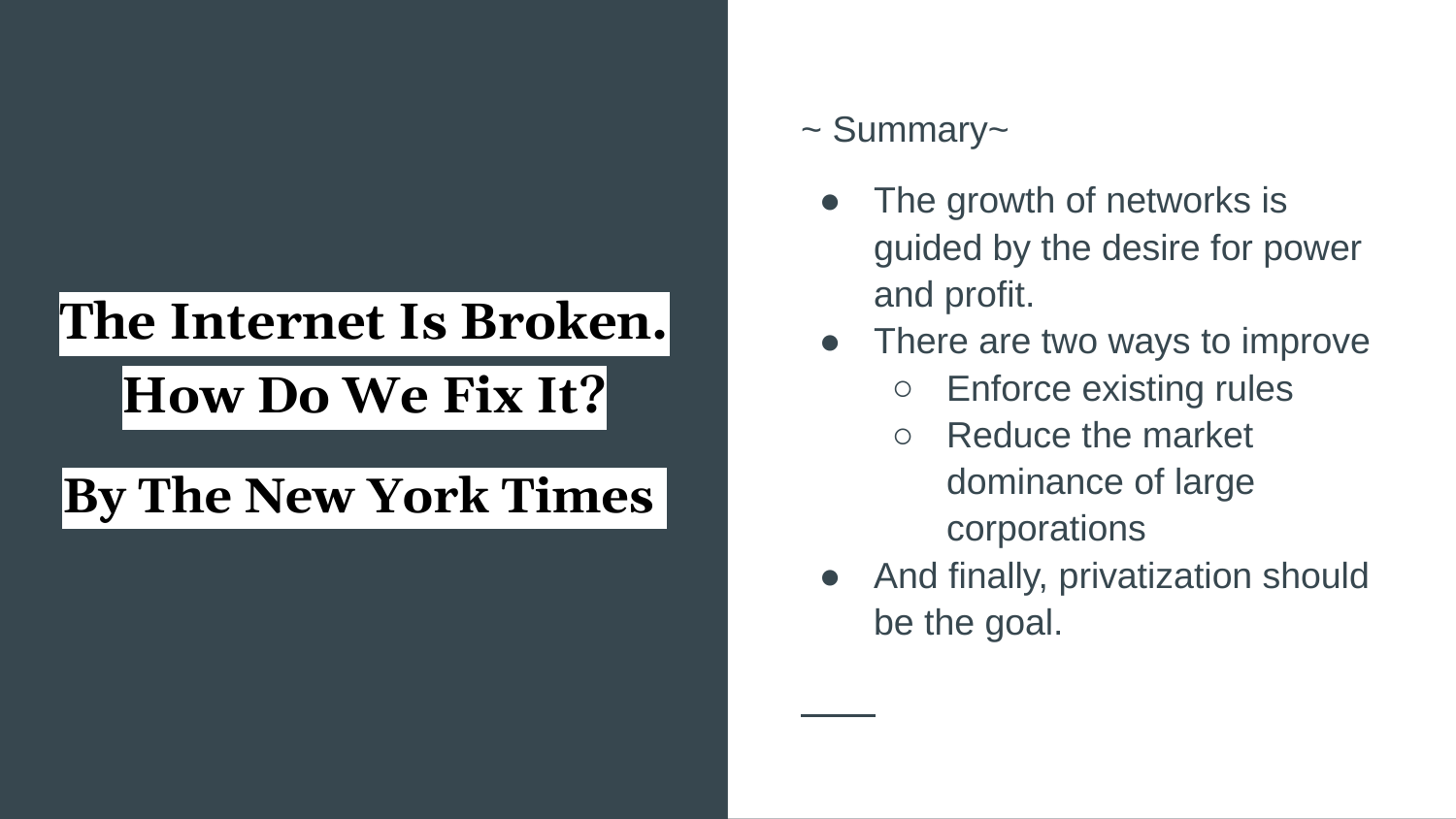

~ Summary~
The growth of networks is guided by the desire for power and profit.
There are two ways to improve
Enforce existing rules
Reduce the market dominance of large corporations
And finally, privatization should be the goal.
# The Internet Is Broken. How Do We Fix It?
By The New York Times